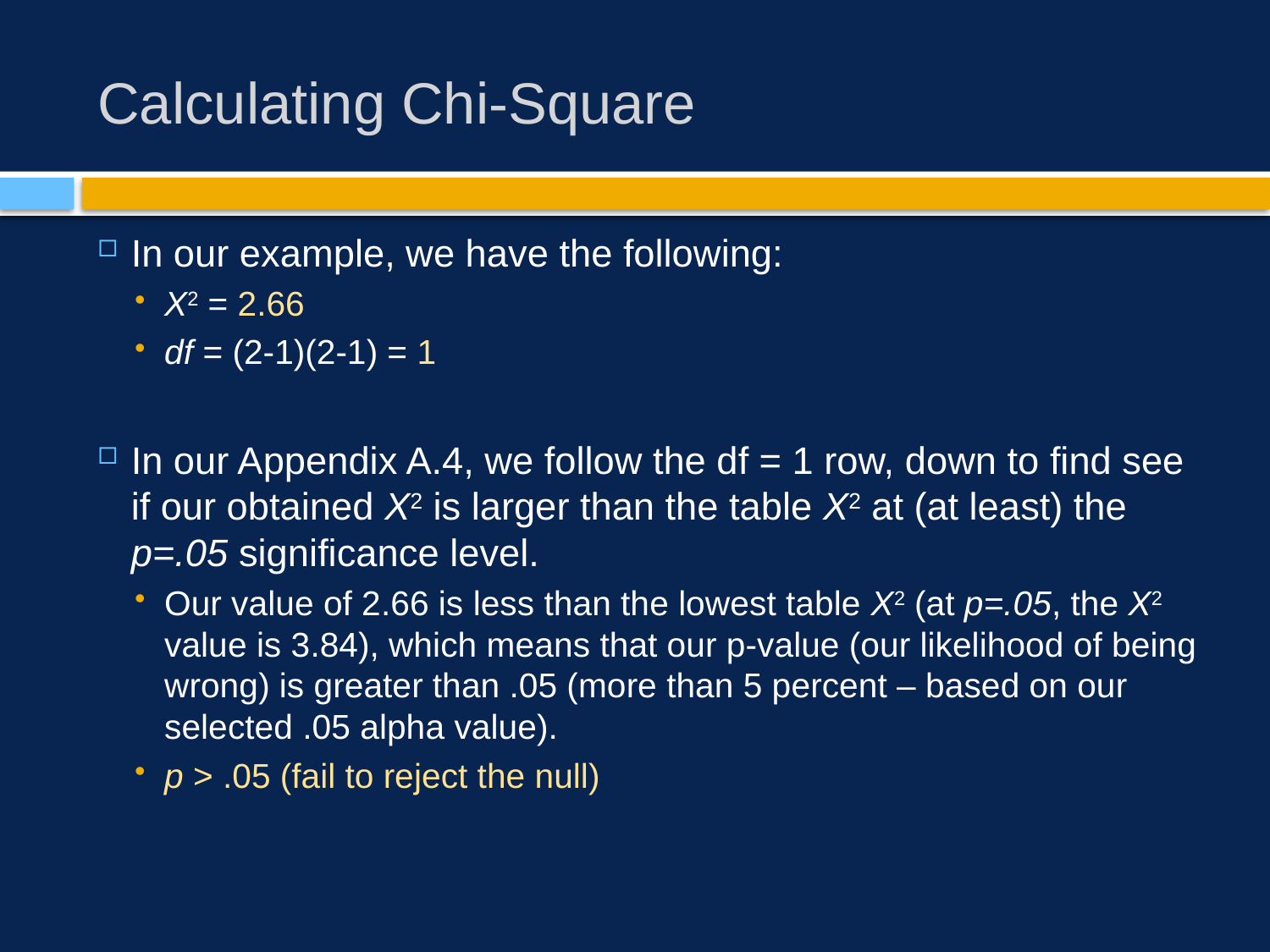

# Calculating Chi-Square
In our example, we have the following:
X2 = 2.66
df = (2-1)(2-1) = 1

In our Appendix A.4, we follow the df = 1 row, down to find see if our obtained X2 is larger than the table X2 at (at least) the p=.05 significance level.
Our value of 2.66 is less than the lowest table X2 (at p=.05, the X2 value is 3.84), which means that our p-value (our likelihood of being wrong) is greater than .05 (more than 5 percent – based on our selected .05 alpha value).
p > .05 (fail to reject the null)